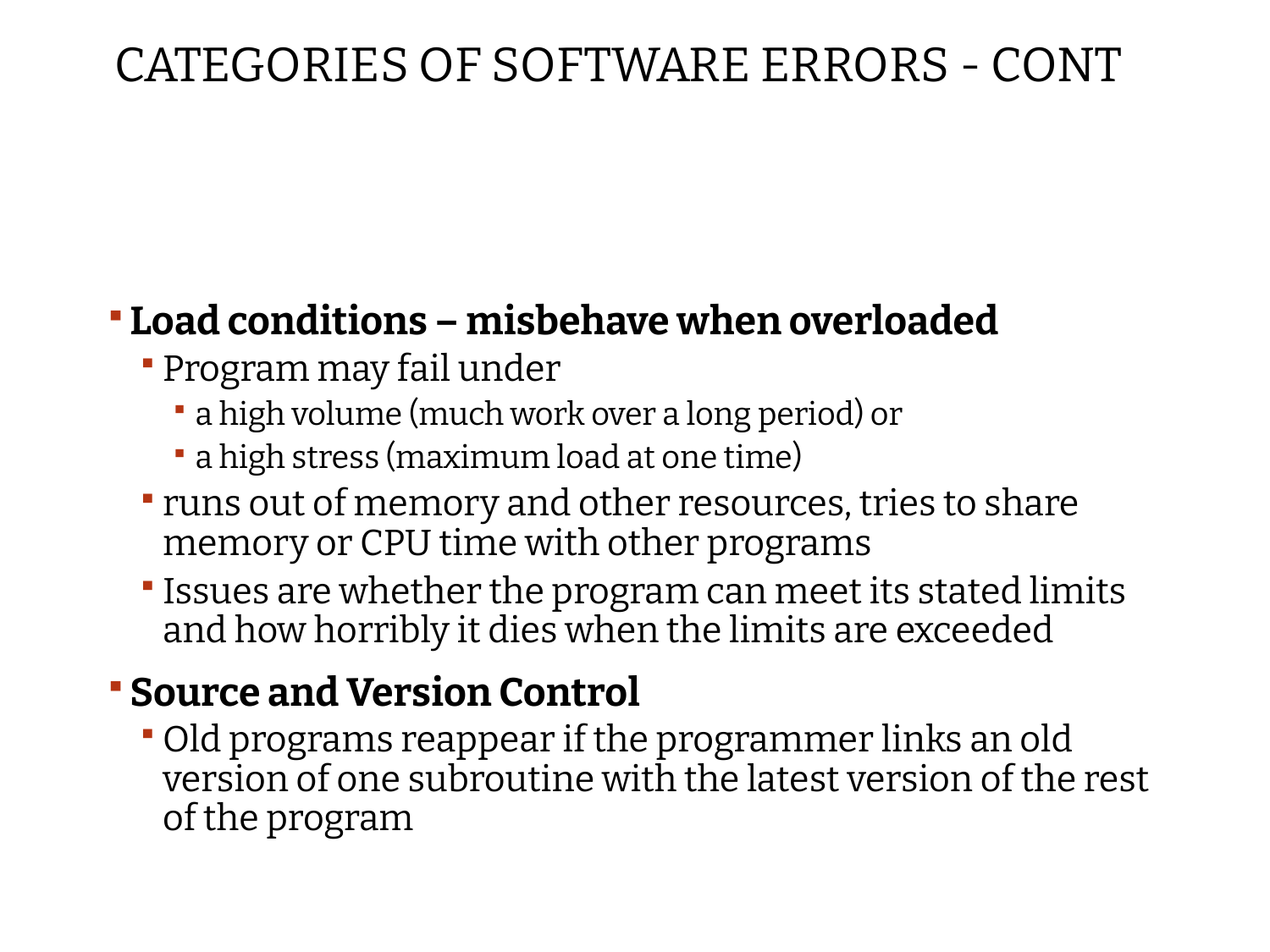

# Categories of Software Errors - cont
Load conditions – misbehave when overloaded
Program may fail under
a high volume (much work over a long period) or
a high stress (maximum load at one time)
runs out of memory and other resources, tries to share memory or CPU time with other programs
Issues are whether the program can meet its stated limits and how horribly it dies when the limits are exceeded
Source and Version Control
Old programs reappear if the programmer links an old version of one subroutine with the latest version of the rest of the program
13